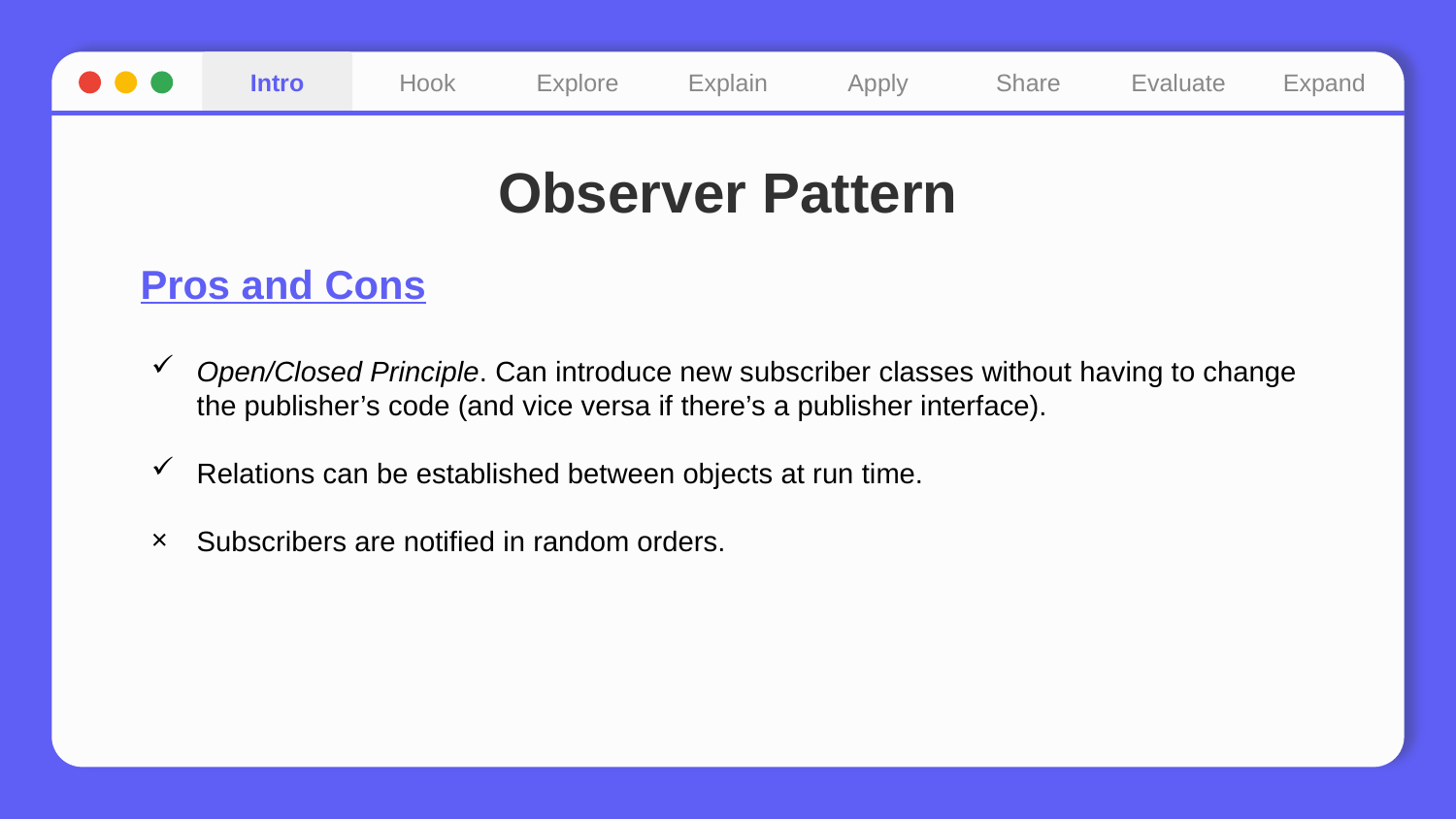

Intro
Hook
Explore
Explain
Apply
Share
Evaluate
Expand

# Observer Pattern
Pros and Cons
Open/Closed Principle. Can introduce new subscriber classes without having to change the publisher’s code (and vice versa if there’s a publisher interface).

Relations can be established between objects at run time.

Subscribers are notified in random orders.